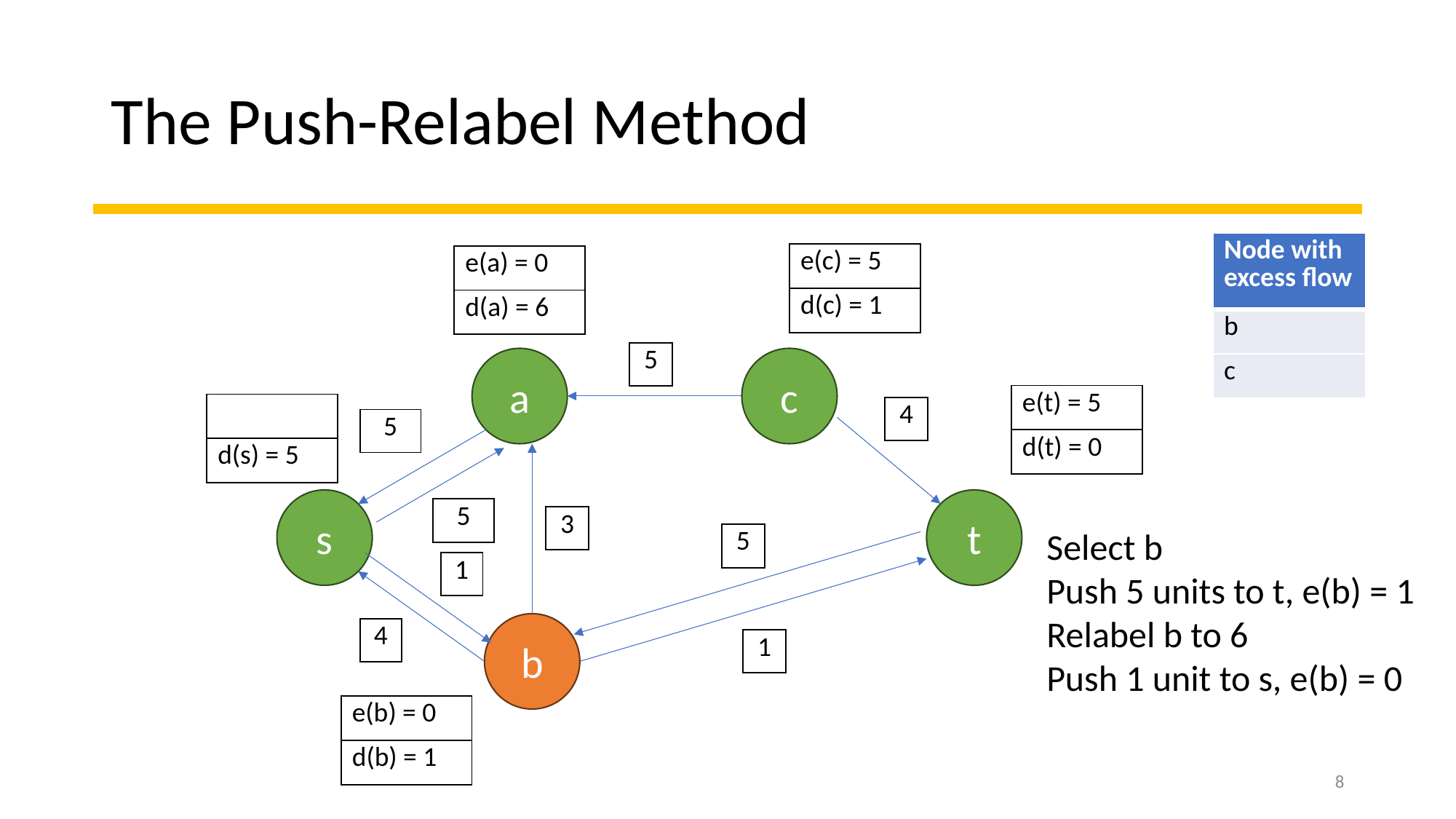

# The Push-Relabel Method
| Node with excess flow |
| --- |
| b |
| c |
| e(c) = 5 |
| --- |
| d(c) = 1 |
| e(a) = 0 |
| --- |
| d(a) = 6 |
| 5 |
| --- |
a
c
s
t
b
| e(t) = 5 |
| --- |
| d(t) = 0 |
|  |
| --- |
| d(s) = 5 |
| 4 |
| --- |
| 5 |
| --- |
| 5 |
| --- |
| 3 |
| --- |
Select b
Push 5 units to t, e(b) = 1
Relabel b to 6
Push 1 unit to s, e(b) = 0
| 5 |
| --- |
| 1 |
| --- |
| 4 |
| --- |
| 1 |
| --- |
| e(b) = 0 |
| --- |
| d(b) = 1 |
8